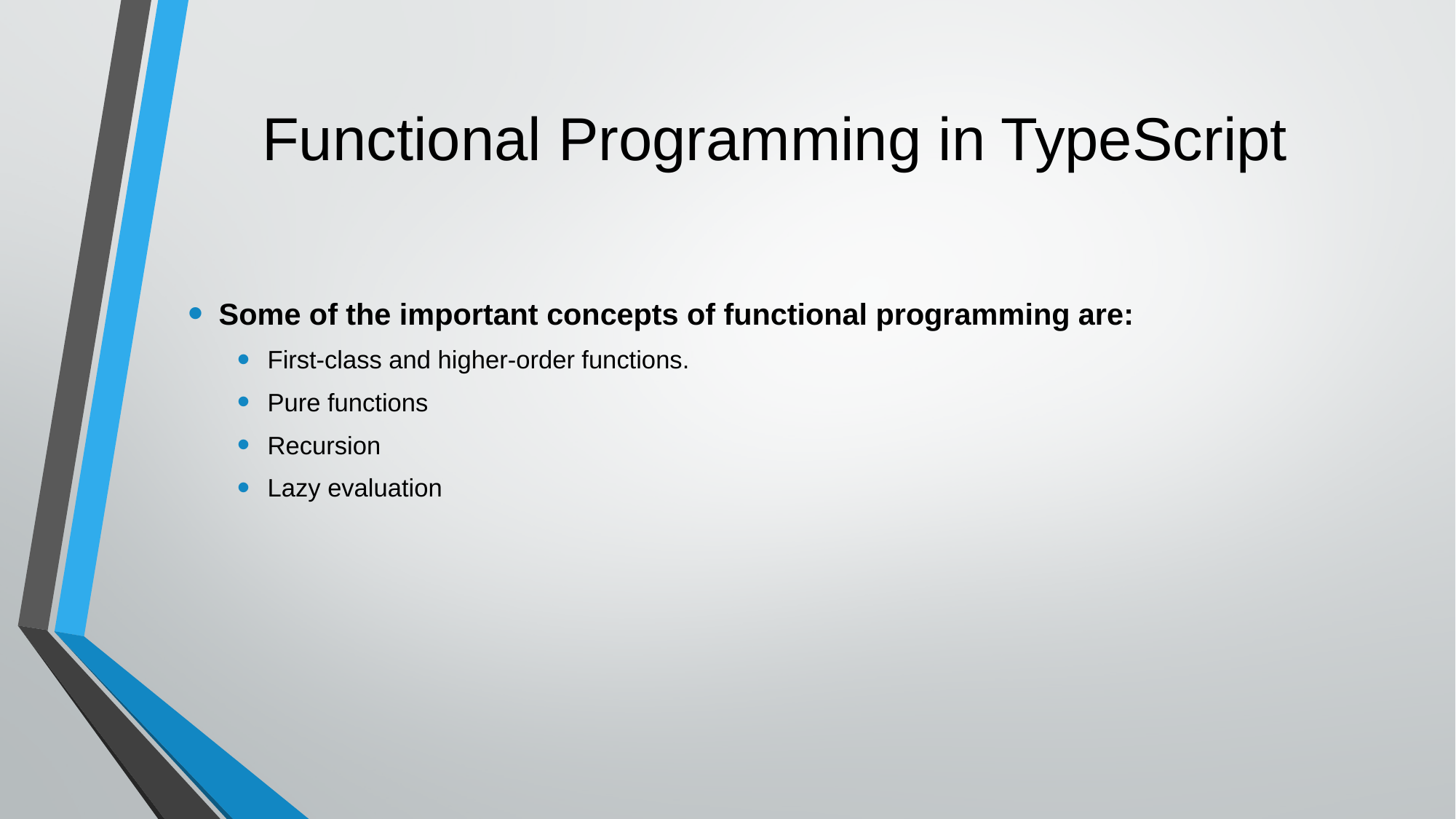

# Functional Programming in TypeScript
Some of the important concepts of functional programming are:
First-class and higher-order functions.
Pure functions
Recursion
Lazy evaluation